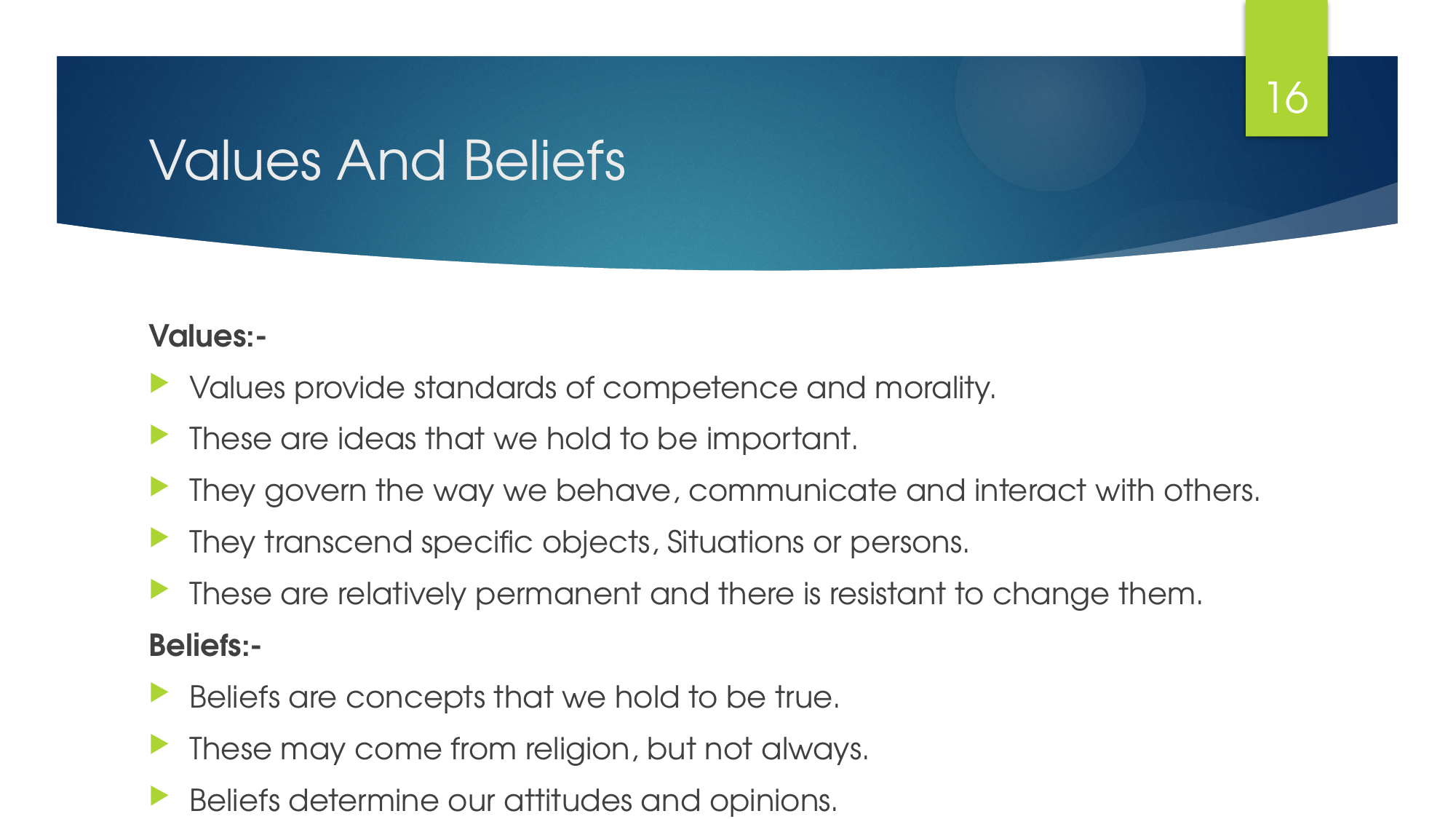

16
# Values And Beliefs
Values:-
Values provide standards of competence and morality.
These are ideas that we hold to be important.
They govern the way we behave, communicate and interact with others.
They transcend specific objects, Situations or persons.
These are relatively permanent and there is resistant to change them.
Beliefs:-
Beliefs are concepts that we hold to be true.
These may come from religion, but not always.
Beliefs determine our attitudes and opinions.